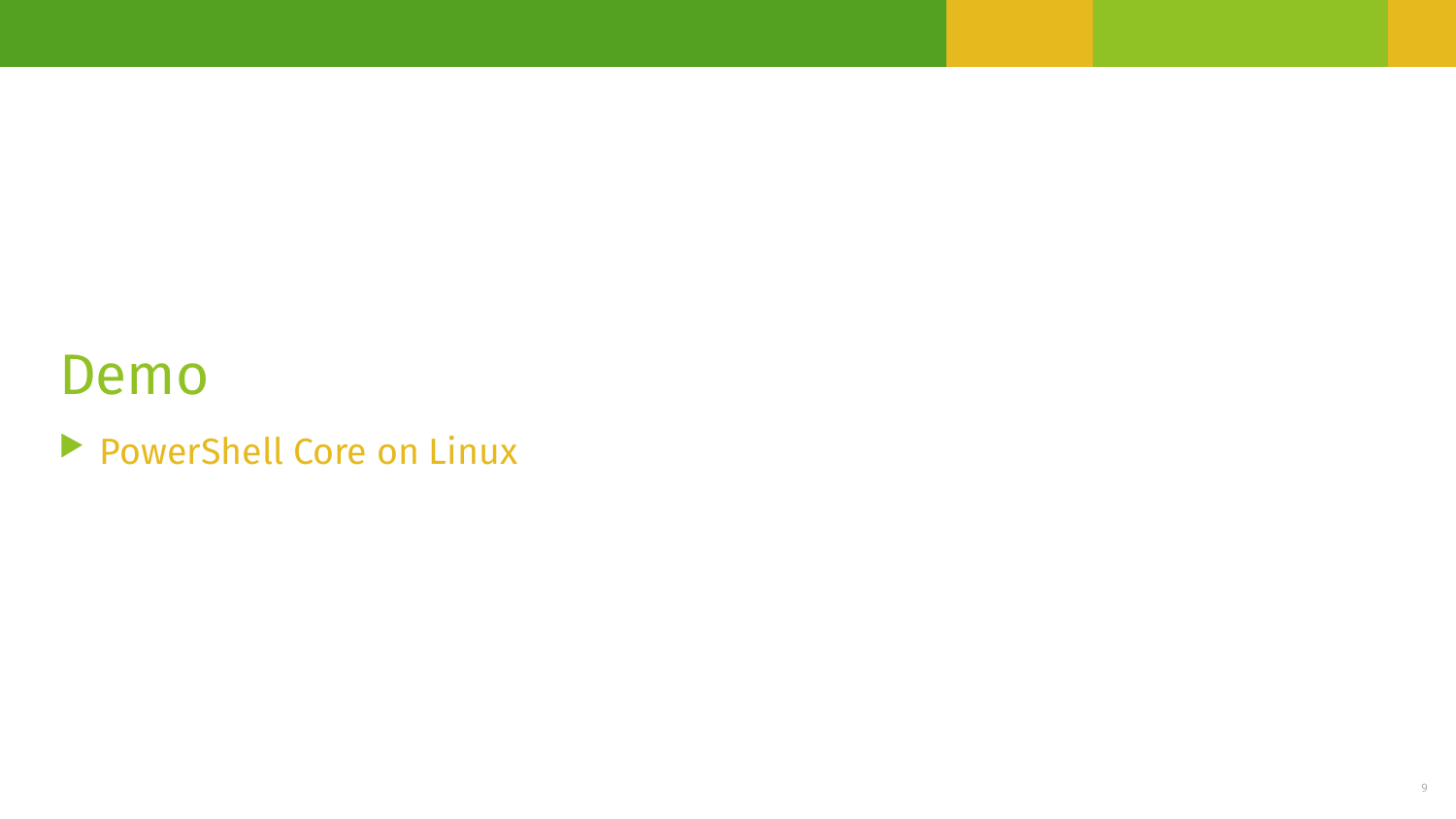

# Demo
PowerShell Core on Linux
9